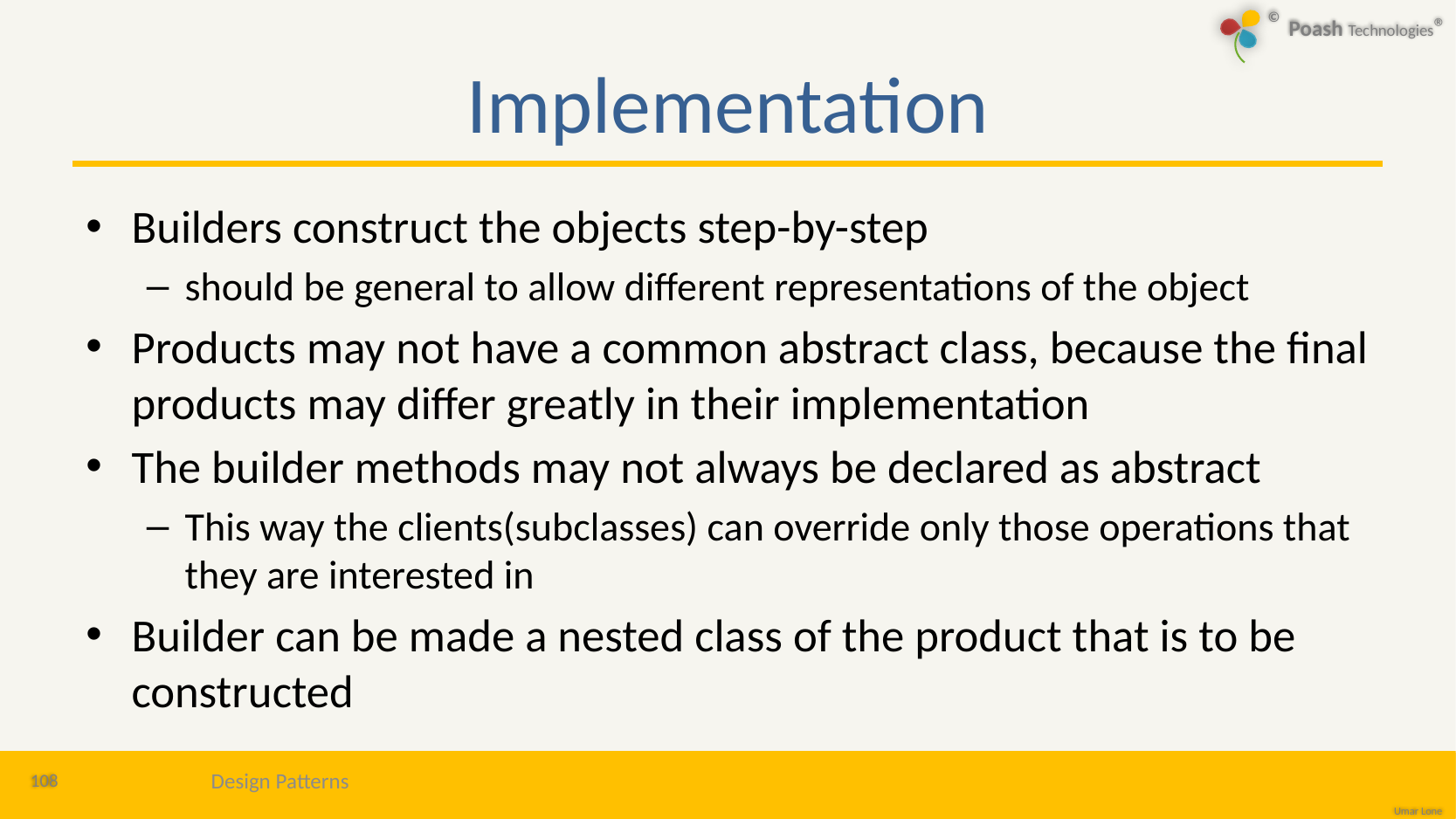

# Implementation
Builders construct the objects step-by-step
should be general to allow different representations of the object
Products may not have a common abstract class, because the final products may differ greatly in their implementation
The builder methods may not always be declared as abstract
This way the clients(subclasses) can override only those operations that they are interested in
Builder can be made a nested class of the product that is to be constructed
108
Design Patterns